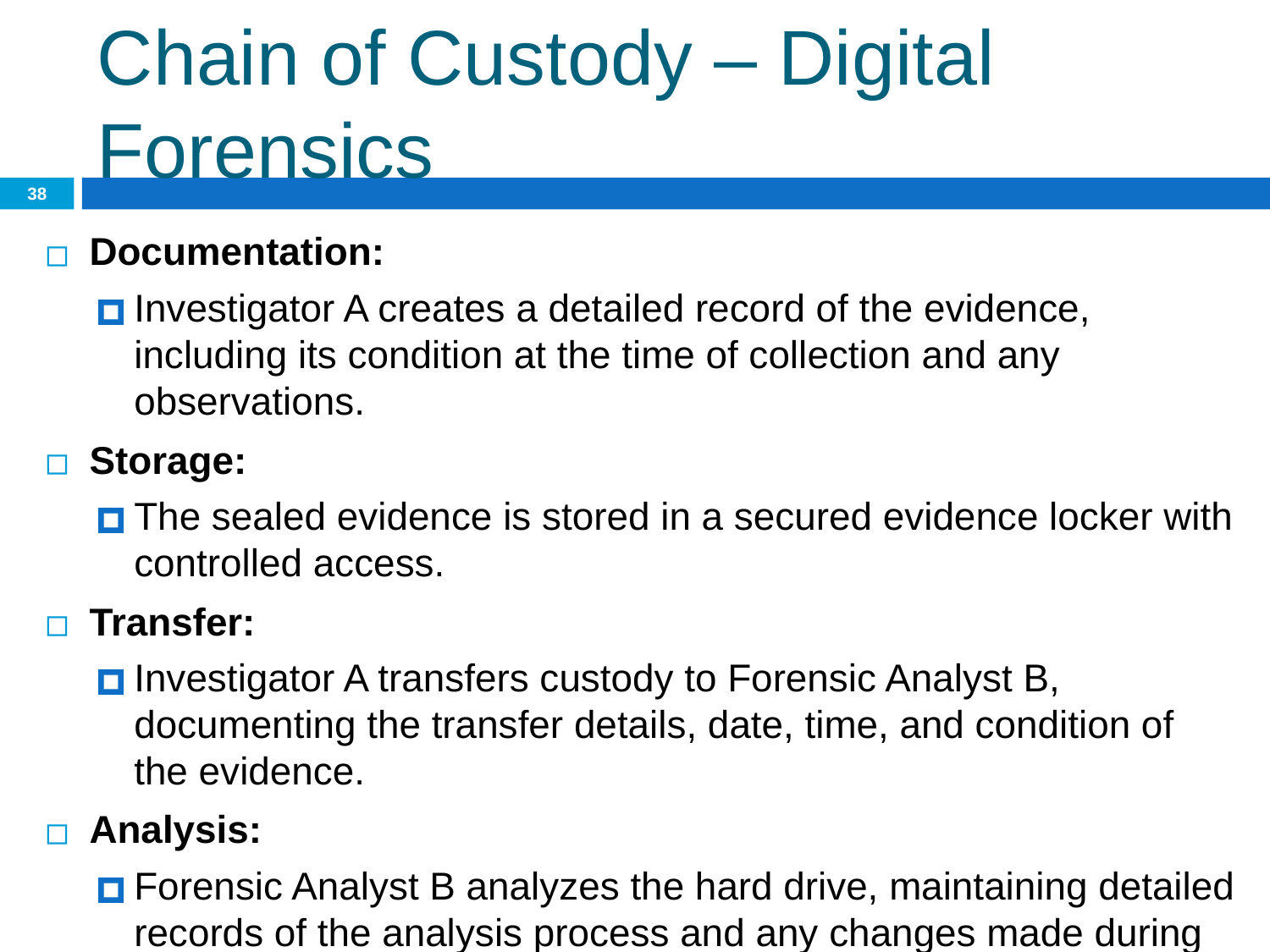

# Chain of Custody – Digital Forensics
38
Documentation:
Investigator A creates a detailed record of the evidence, including its condition at the time of collection and any observations.
Storage:
The sealed evidence is stored in a secured evidence locker with controlled access.
Transfer:
Investigator A transfers custody to Forensic Analyst B, documenting the transfer details, date, time, and condition of the evidence.
Analysis:
Forensic Analyst B analyzes the hard drive, maintaining detailed records of the analysis process and any changes made during the examination.